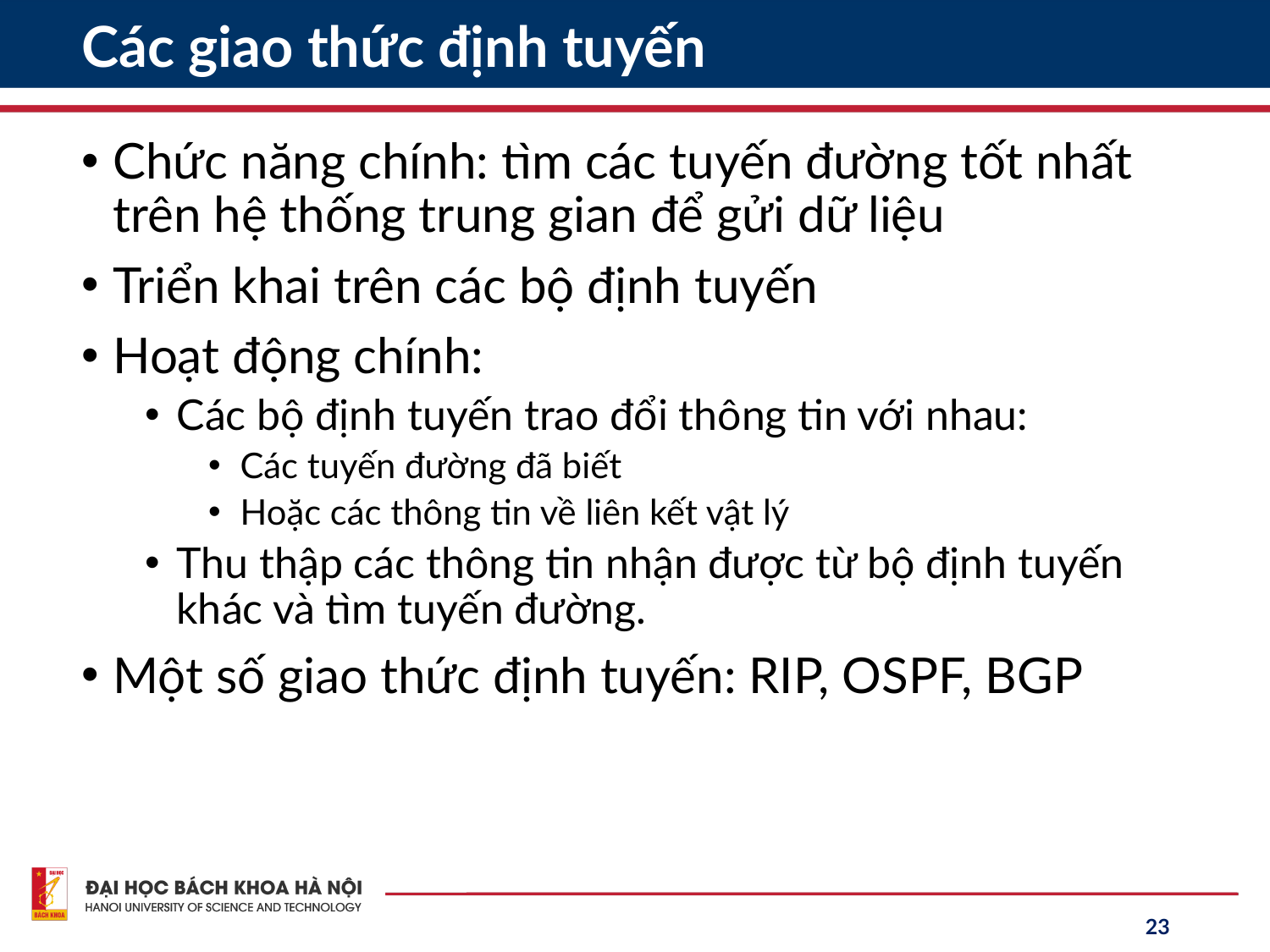

# Các giao thức định tuyến
Chức năng chính: tìm các tuyến đường tốt nhất trên hệ thống trung gian để gửi dữ liệu
Triển khai trên các bộ định tuyến
Hoạt động chính:
Các bộ định tuyến trao đổi thông tin với nhau:
Các tuyến đường đã biết
Hoặc các thông tin về liên kết vật lý
Thu thập các thông tin nhận được từ bộ định tuyến khác và tìm tuyến đường.
Một số giao thức định tuyến: RIP, OSPF, BGP
23